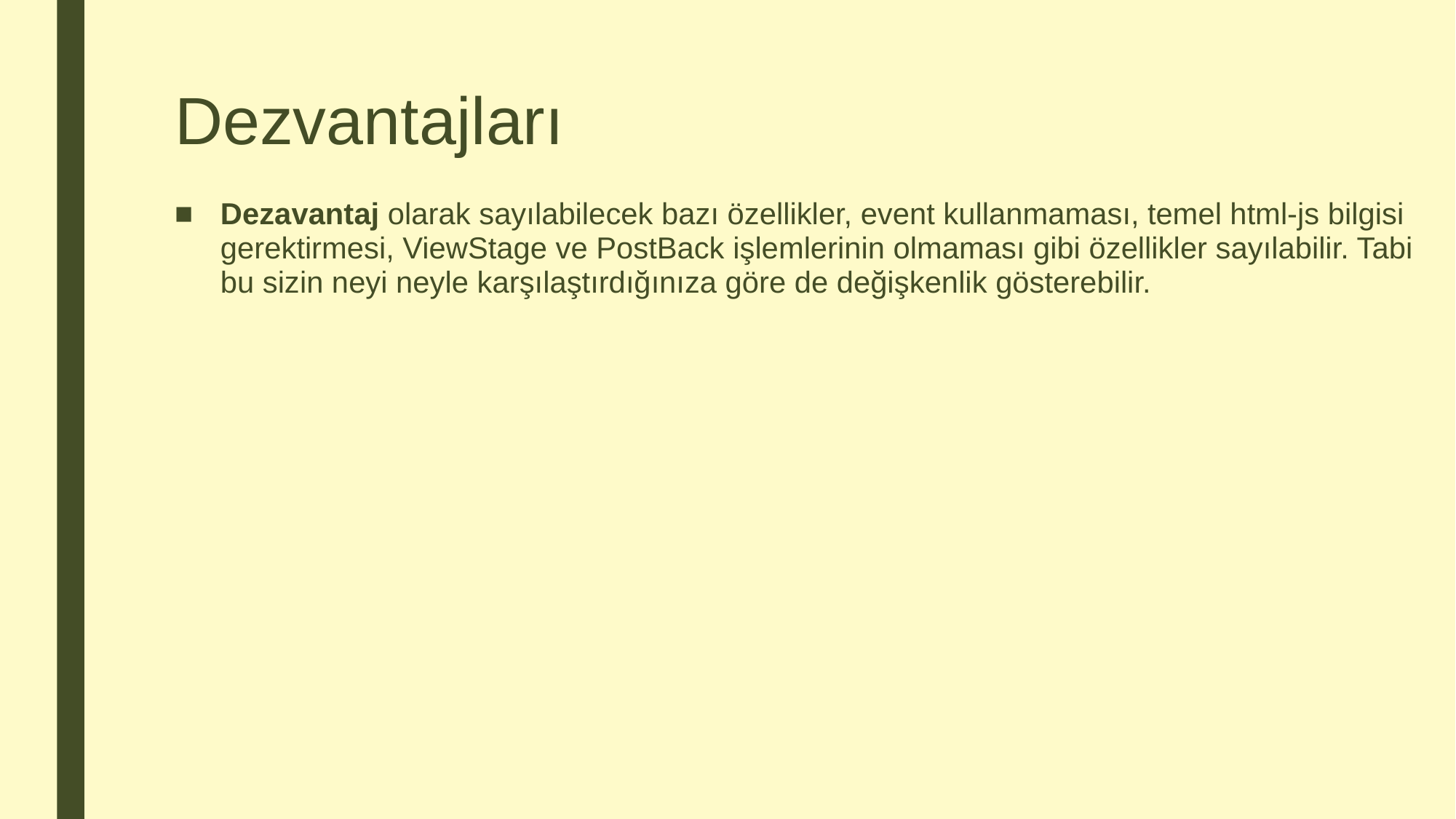

# Dezvantajları
Dezavantaj olarak sayılabilecek bazı özellikler, event kullanmaması, temel html-js bilgisi gerektirmesi, ViewStage ve PostBack işlemlerinin olmaması gibi özellikler sayılabilir. Tabi bu sizin neyi neyle karşılaştırdığınıza göre de değişkenlik gösterebilir.